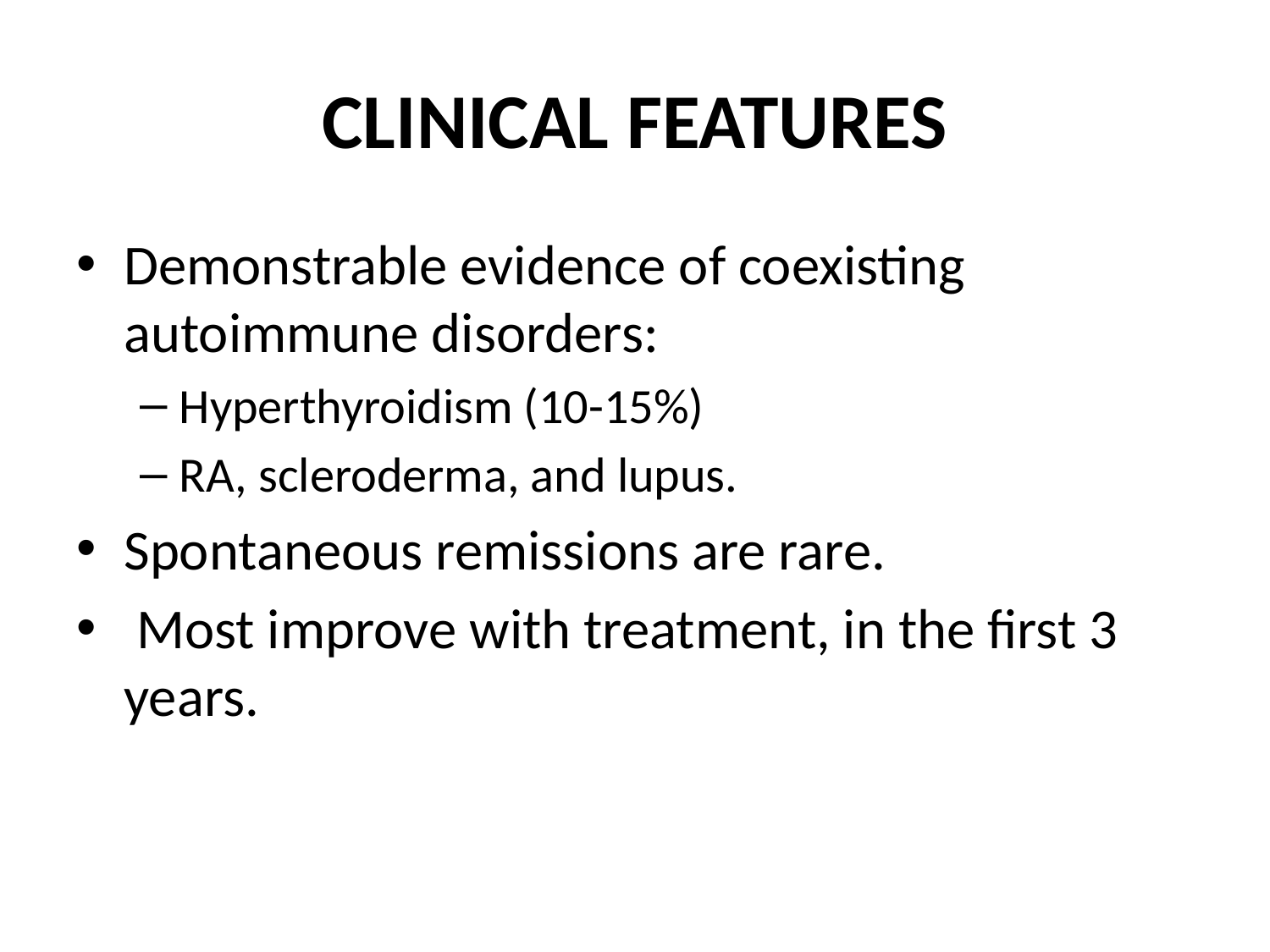

# CLINICAL FEATURES
Demonstrable evidence of coexisting autoimmune disorders:
Hyperthyroidism (10-15%)
RA, scleroderma, and lupus.
Spontaneous remissions are rare.
 Most improve with treatment, in the first 3 years.